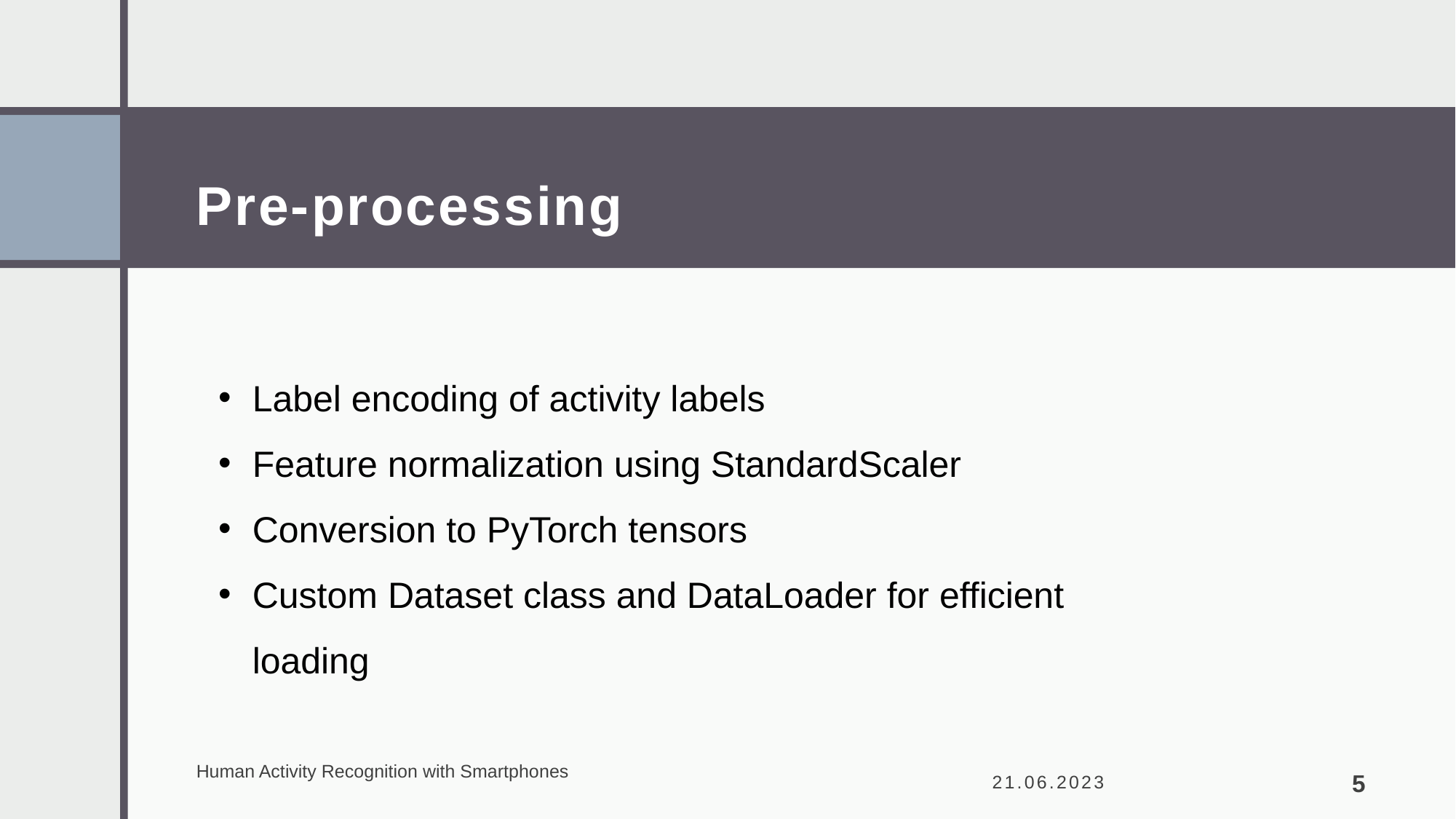

# Pre-processing
Label encoding of activity labels
Feature normalization using StandardScaler
Conversion to PyTorch tensors
Custom Dataset class and DataLoader for efficient loading
Human Activity Recognition with Smartphones

21.06.2023
5